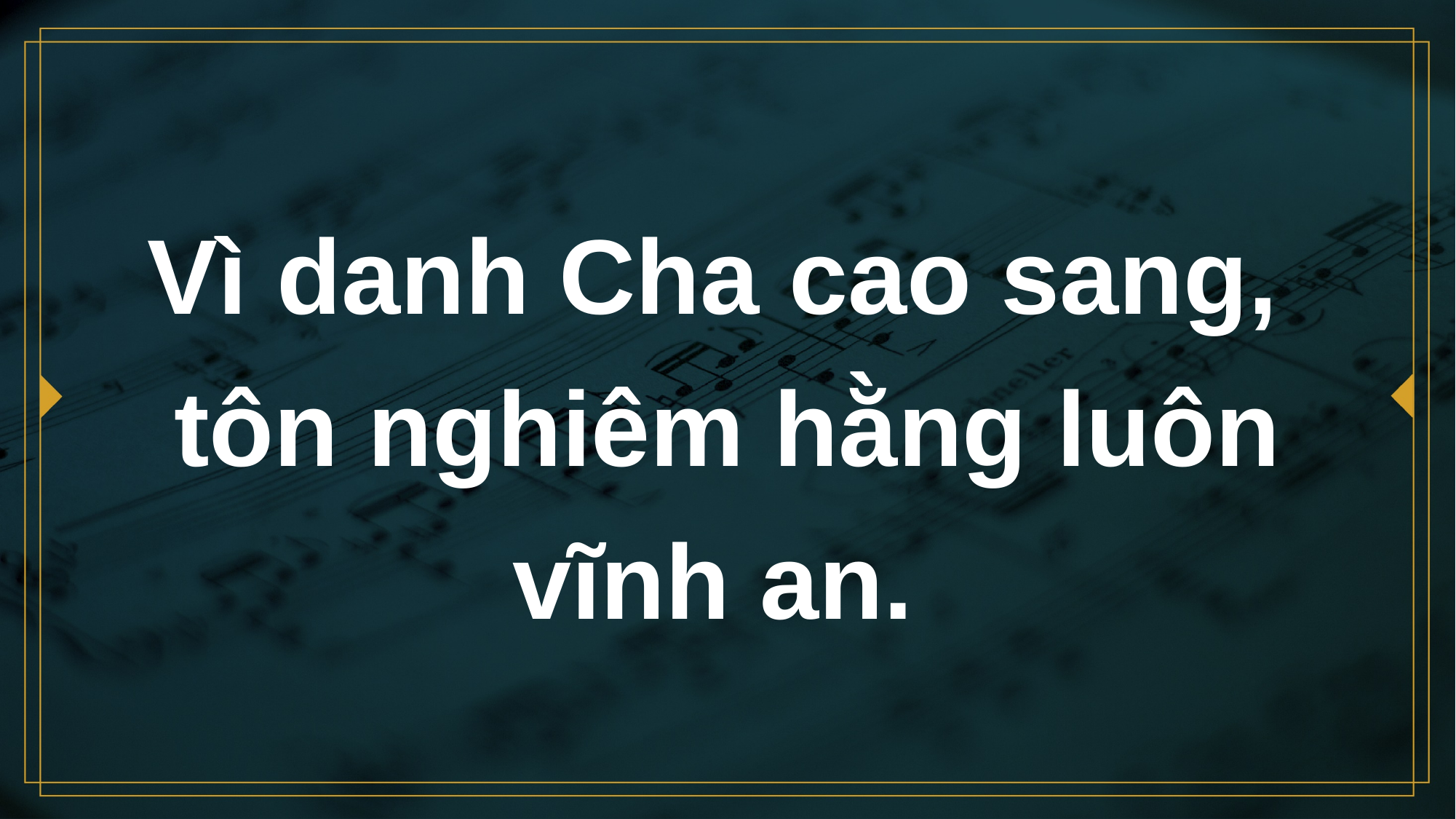

# Vì danh Cha cao sang, tôn nghiêm hằng luôn vĩnh an.